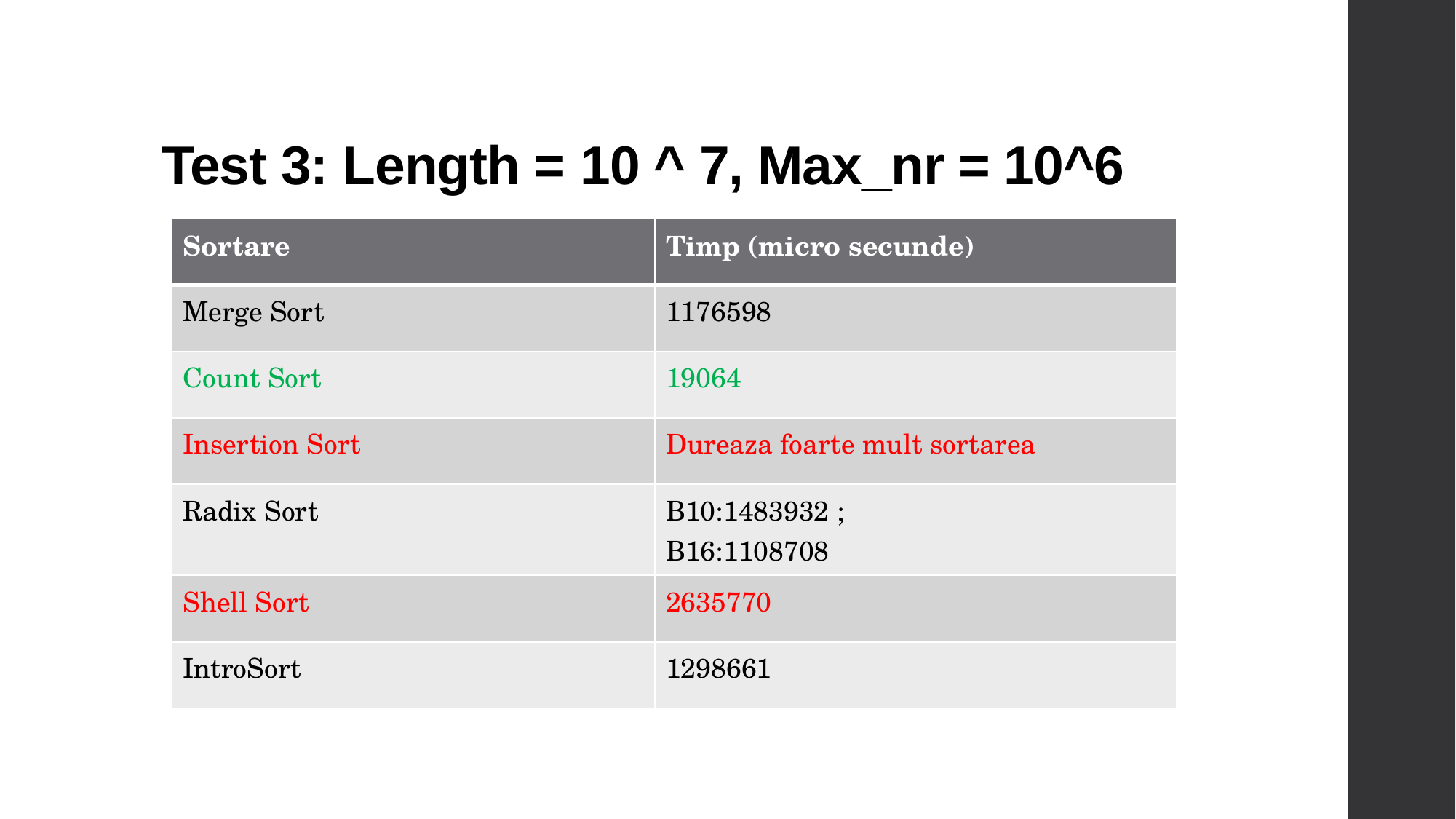

# Test 3: Length = 10 ^ 7, Max_nr = 10^6
| Sortare | Timp (micro secunde) |
| --- | --- |
| Merge Sort | 1176598 |
| Count Sort | 19064 |
| Insertion Sort | Dureaza foarte mult sortarea |
| Radix Sort | B10:1483932 ; B16:1108708 |
| Shell Sort | 2635770 |
| IntroSort | 1298661 |